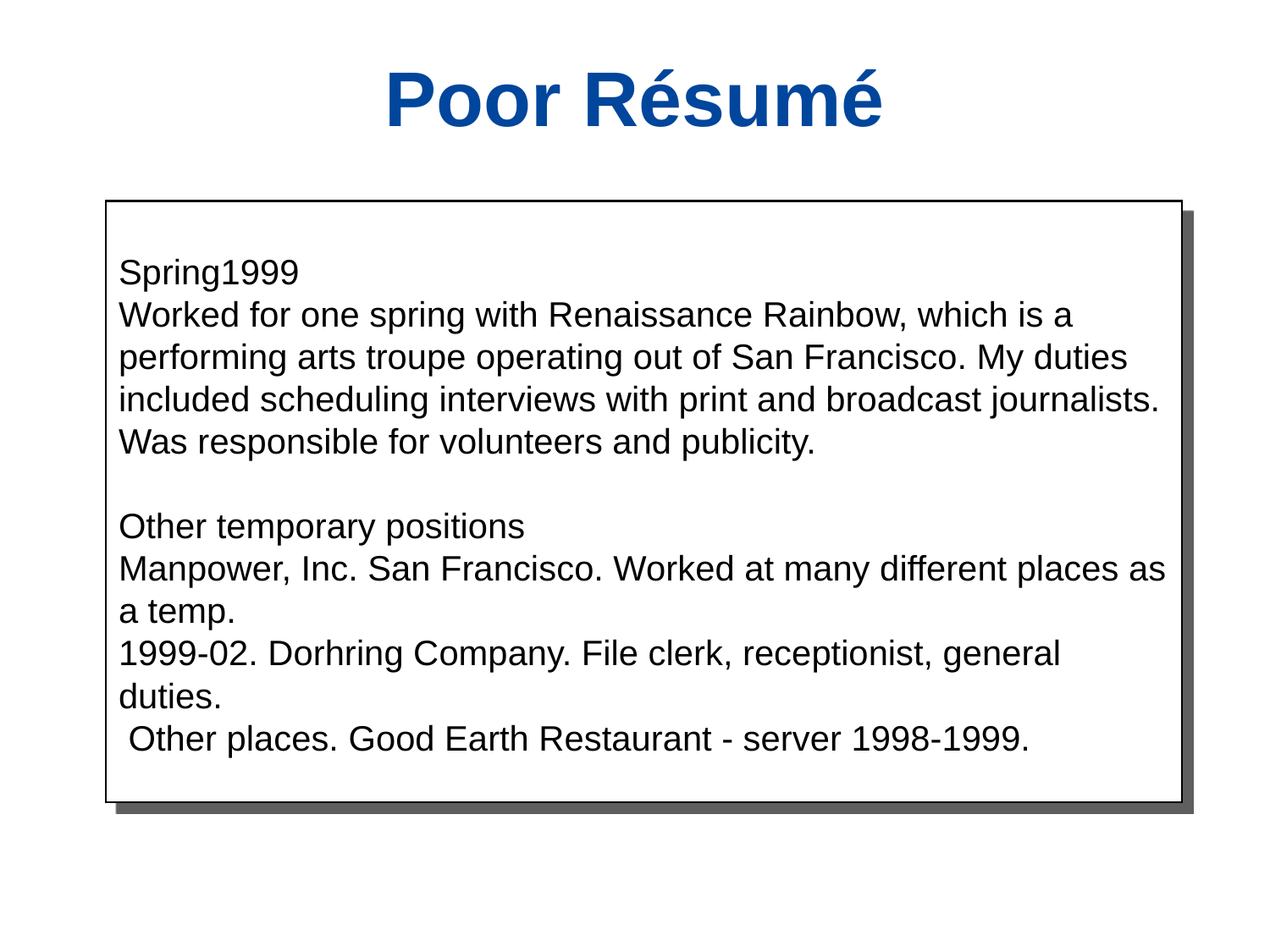

# Poor Résumé

Spring1999
Worked for one spring with Renaissance Rainbow, which is a performing arts troupe operating out of San Francisco. My duties included scheduling interviews with print and broadcast journalists. Was responsible for volunteers and publicity.

Other temporary positions
Manpower, Inc. San Francisco. Worked at many different places as a temp.
1999-02. Dorhring Company. File clerk, receptionist, general duties.
 Other places. Good Earth Restaurant - server 1998-1999.